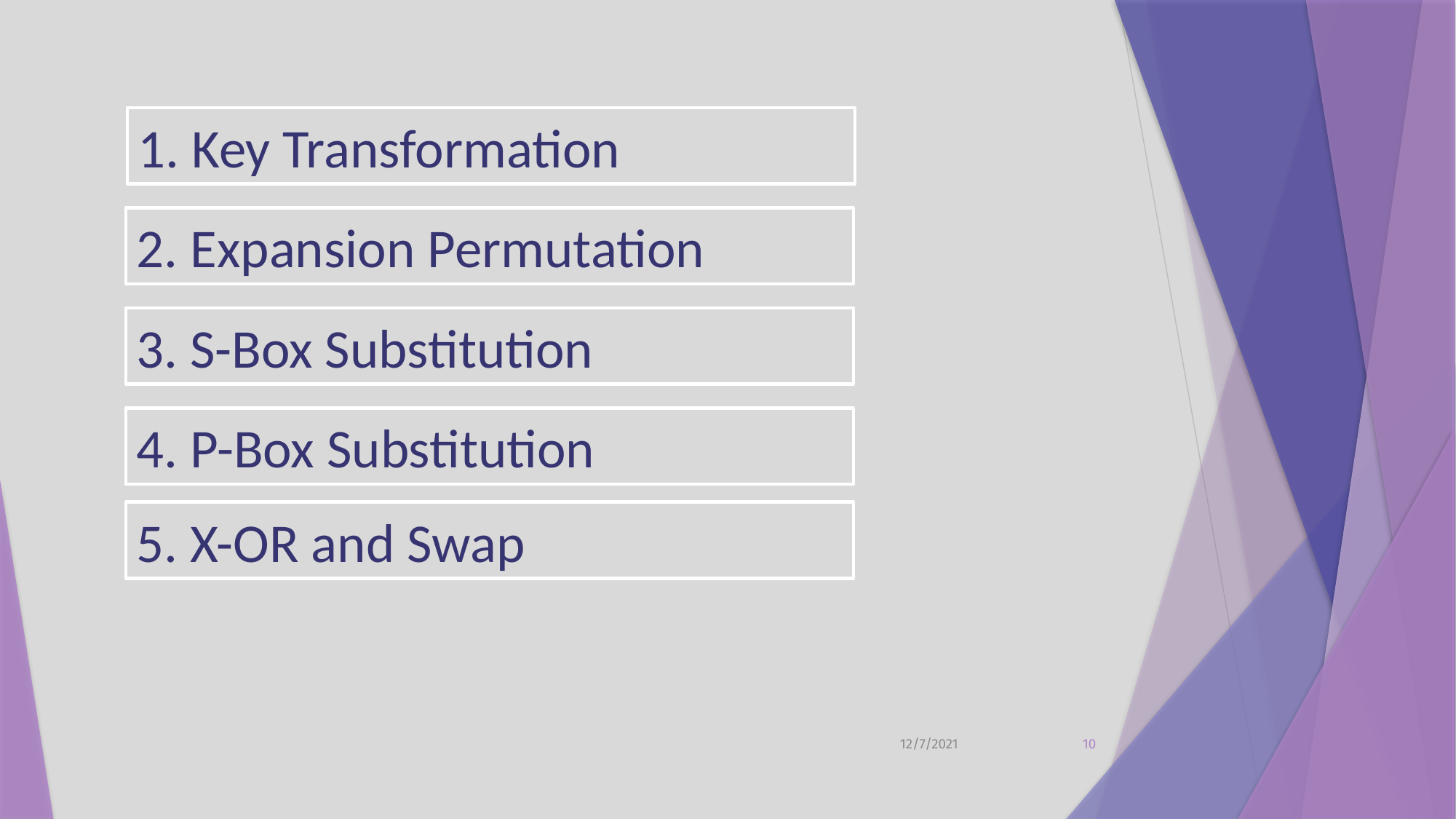

1. Key Transformation
2. Expansion Permutation
3. S-Box Substitution
4. P-Box Substitution
5. X-OR and Swap
12/7/2021
10